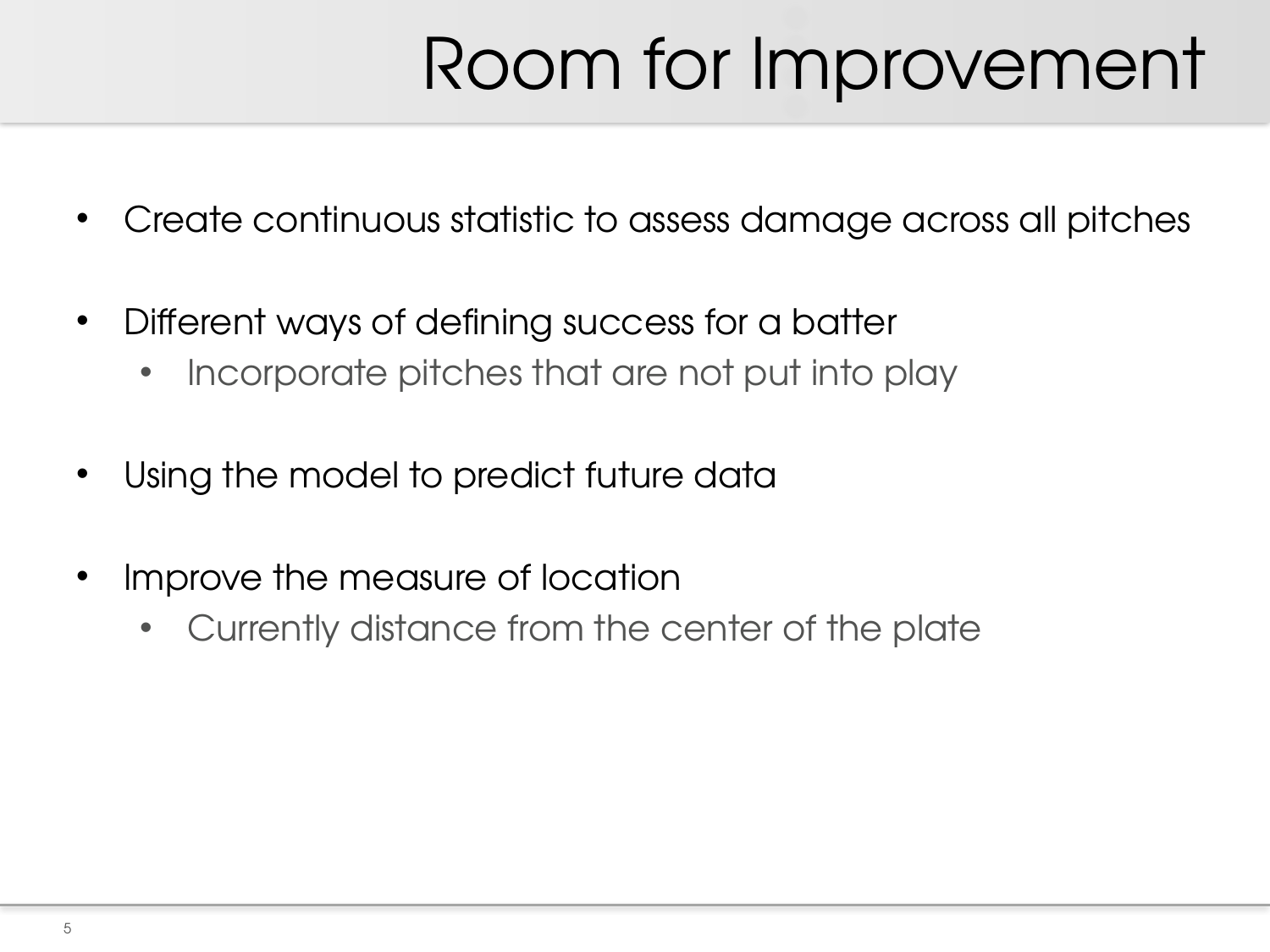

# Room for Improvement
Create continuous statistic to assess damage across all pitches

Different ways of defining success for a batter
Incorporate pitches that are not put into play

Using the model to predict future data

Improve the measure of location
Currently distance from the center of the plate

5